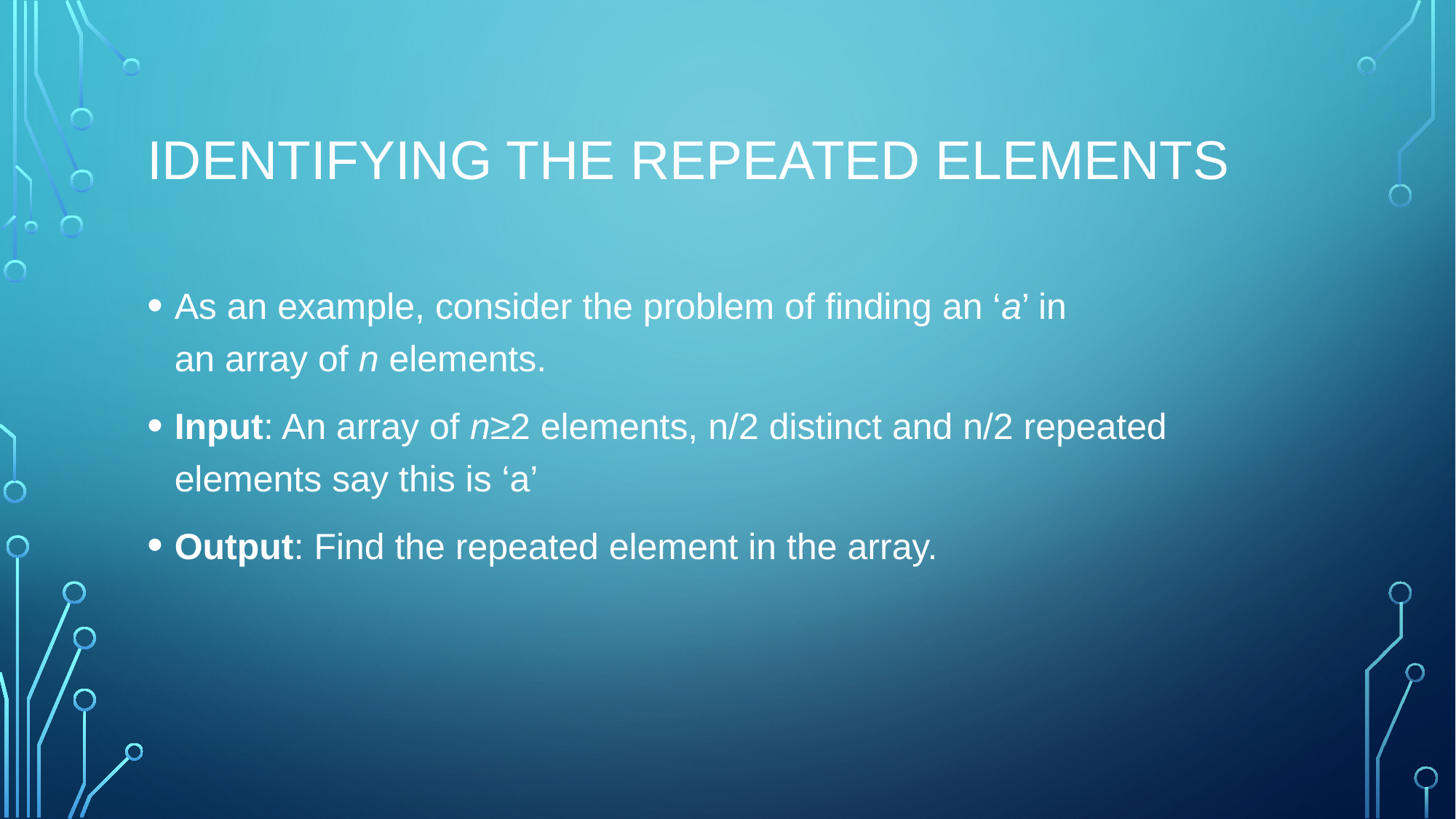

# Identifying the repeated elements
As an example, consider the problem of finding an ‘a’ in an array of n elements.
Input: An array of n≥2 elements, n/2 distinct and n/2 repeated elements say this is ‘a’
Output: Find the repeated element in the array.